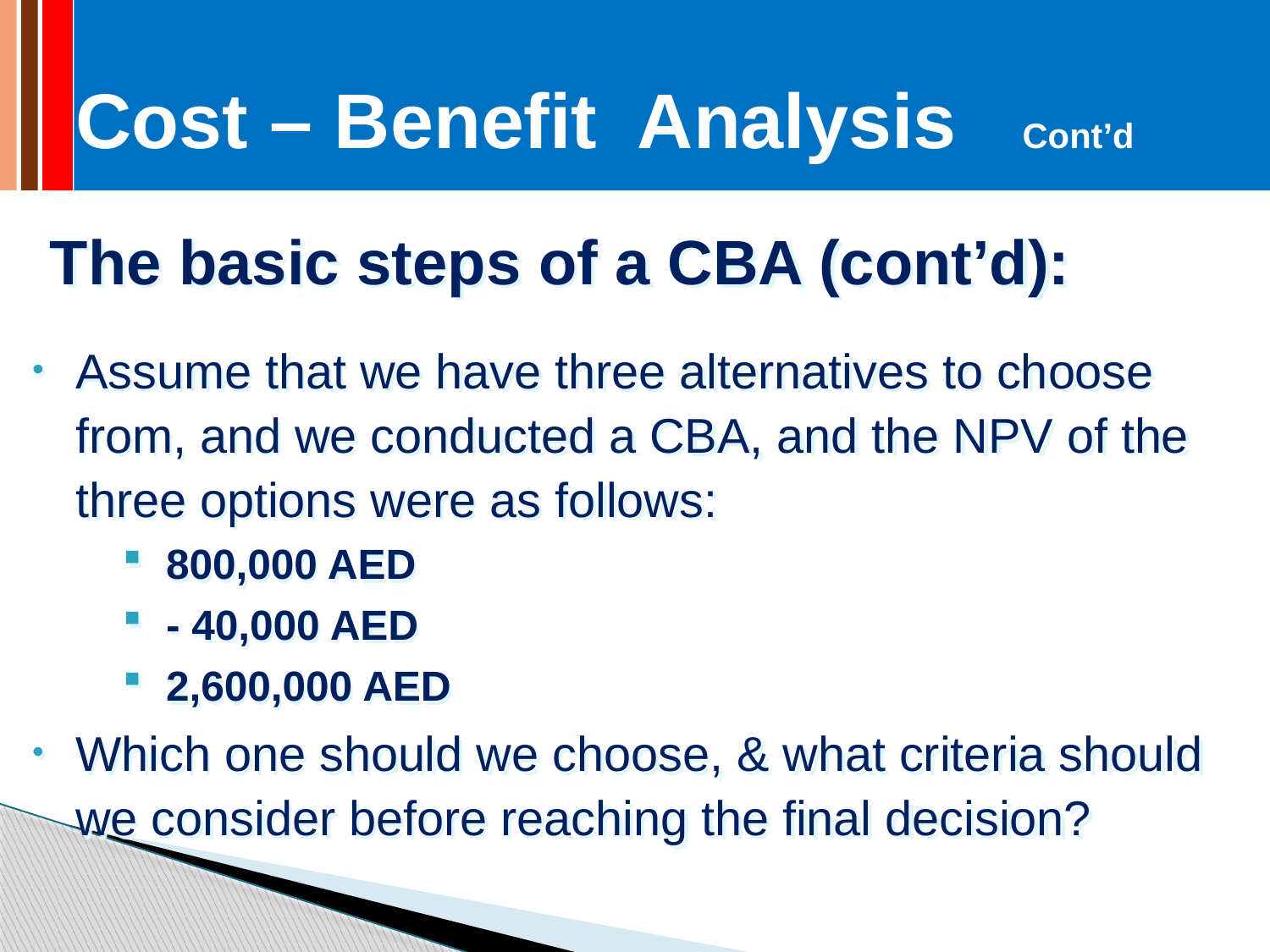

Cost – Benefit  Analysis   Cont’d
 The basic steps of a CBA (cont’d):

Assume that we have three alternatives to choose from, and we conducted a CBA, and the NPV of the three options were as follows:
800,000 AED
- 40,000 AED
2,600,000 AED
Which one should we choose, & what criteria should we consider before reaching the final decision?